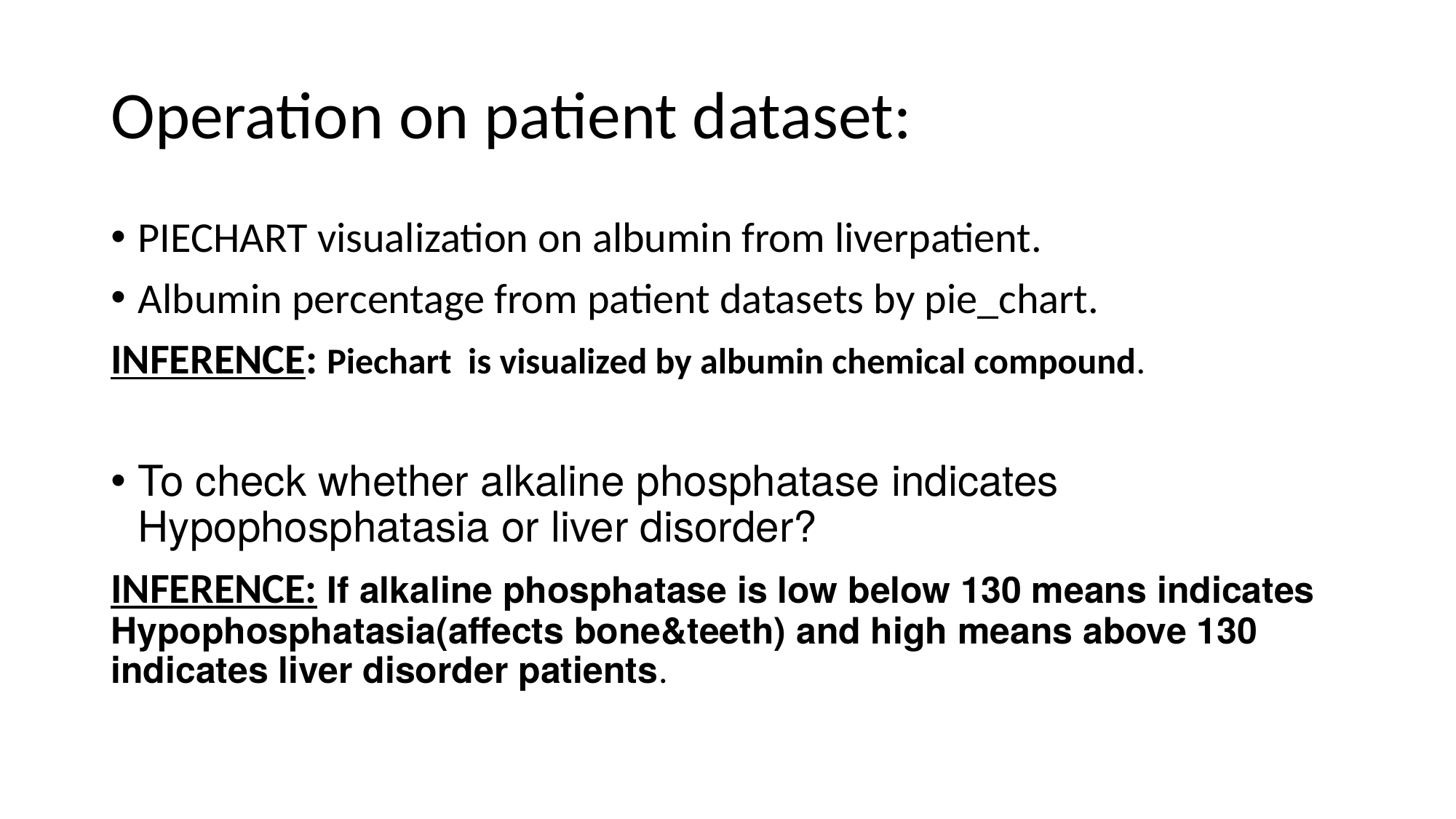

# Operation on patient dataset:
PIECHART visualization on albumin from liverpatient.
Albumin percentage from patient datasets by pie_chart.
INFERENCE: Piechart  is visualized by albumin chemical compound.

To check whether alkaline phosphatase indicates Hypophosphatasia or liver disorder?
INFERENCE: If alkaline phosphatase is low below 130 means indicates Hypophosphatasia(affects bone&teeth) and high means above 130 indicates liver disorder patients.